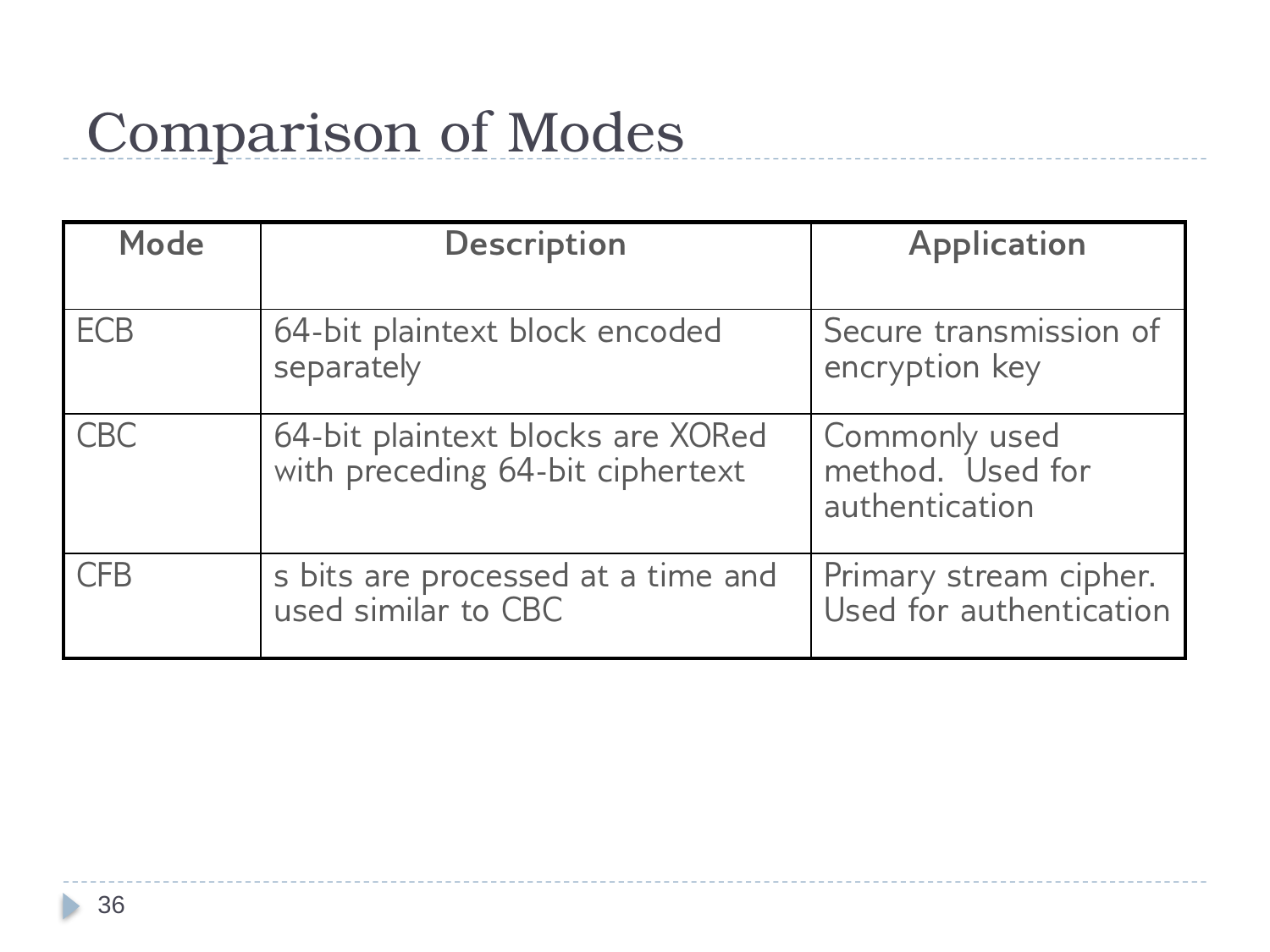

# Comparison of Modes
| Mode | Description | Application |
| --- | --- | --- |
| ECB | 64-bit plaintext block encoded separately | Secure transmission of encryption key |
| CBC | 64-bit plaintext blocks are XORed with preceding 64-bit ciphertext | Commonly used method. Used for authentication |
| CFB | s bits are processed at a time and used similar to CBC | Primary stream cipher. Used for authentication |
36